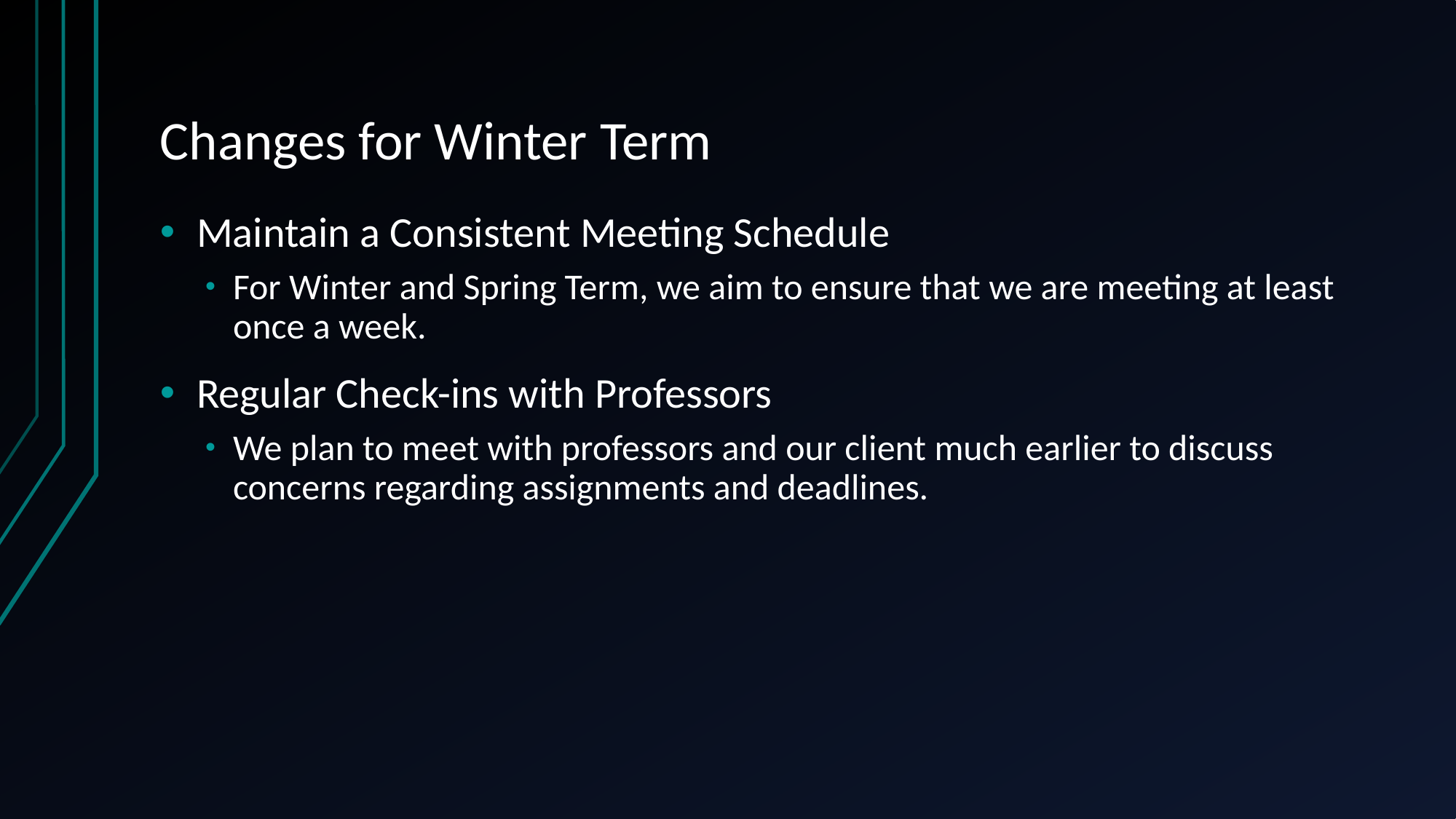

# Changes for Winter Term
Maintain a Consistent Meeting Schedule
For Winter and Spring Term, we aim to ensure that we are meeting at least once a week.
Regular Check-ins with Professors
We plan to meet with professors and our client much earlier to discuss concerns regarding assignments and deadlines.